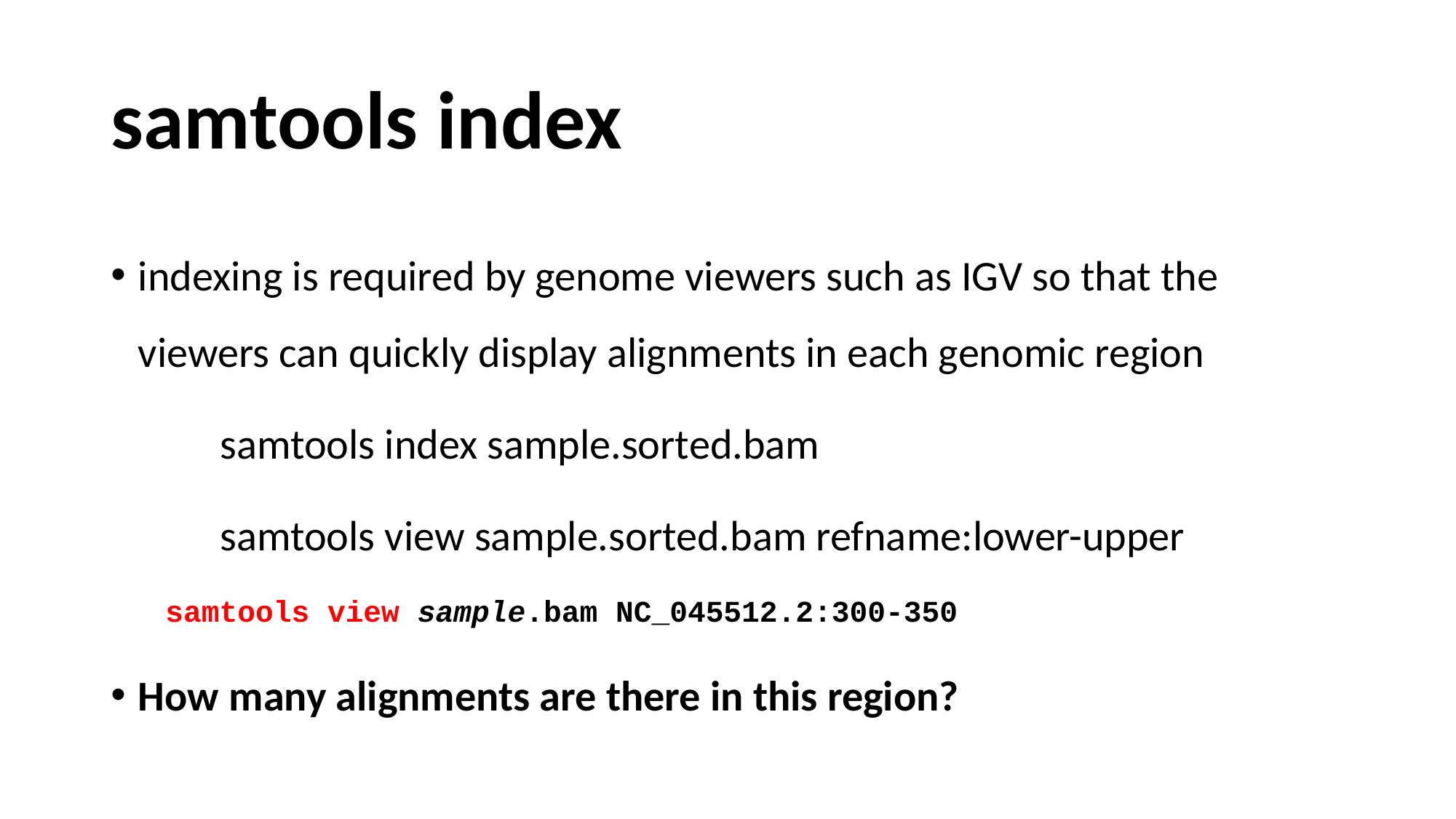

# samtools index
indexing is required by genome viewers such as IGV so that the viewers can quickly display alignments in each genomic region
	samtools index sample.sorted.bam
	samtools view sample.sorted.bam refname:lower-upper
samtools view sample.bam NC_045512.2:300-350
How many alignments are there in this region?